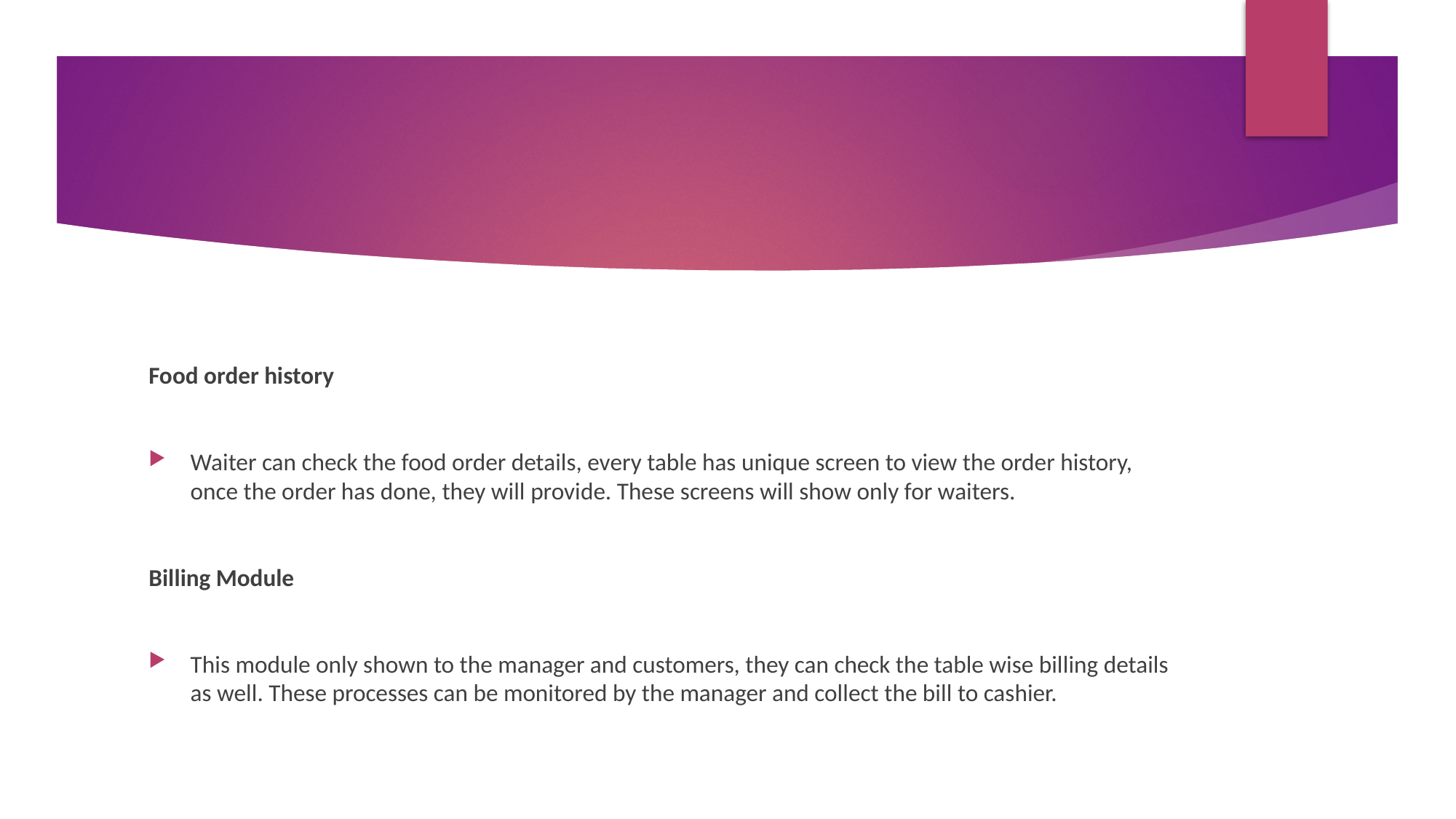

#

Food order history

	Waiter can check the food order details, every table has unique screen to view the order history, once the order has done, they will provide. These screens will show only for waiters.

Billing Module

	This module only shown to the manager and customers, they can check the table wise billing details as well. These processes can be monitored by the manager and collect the bill to cashier.